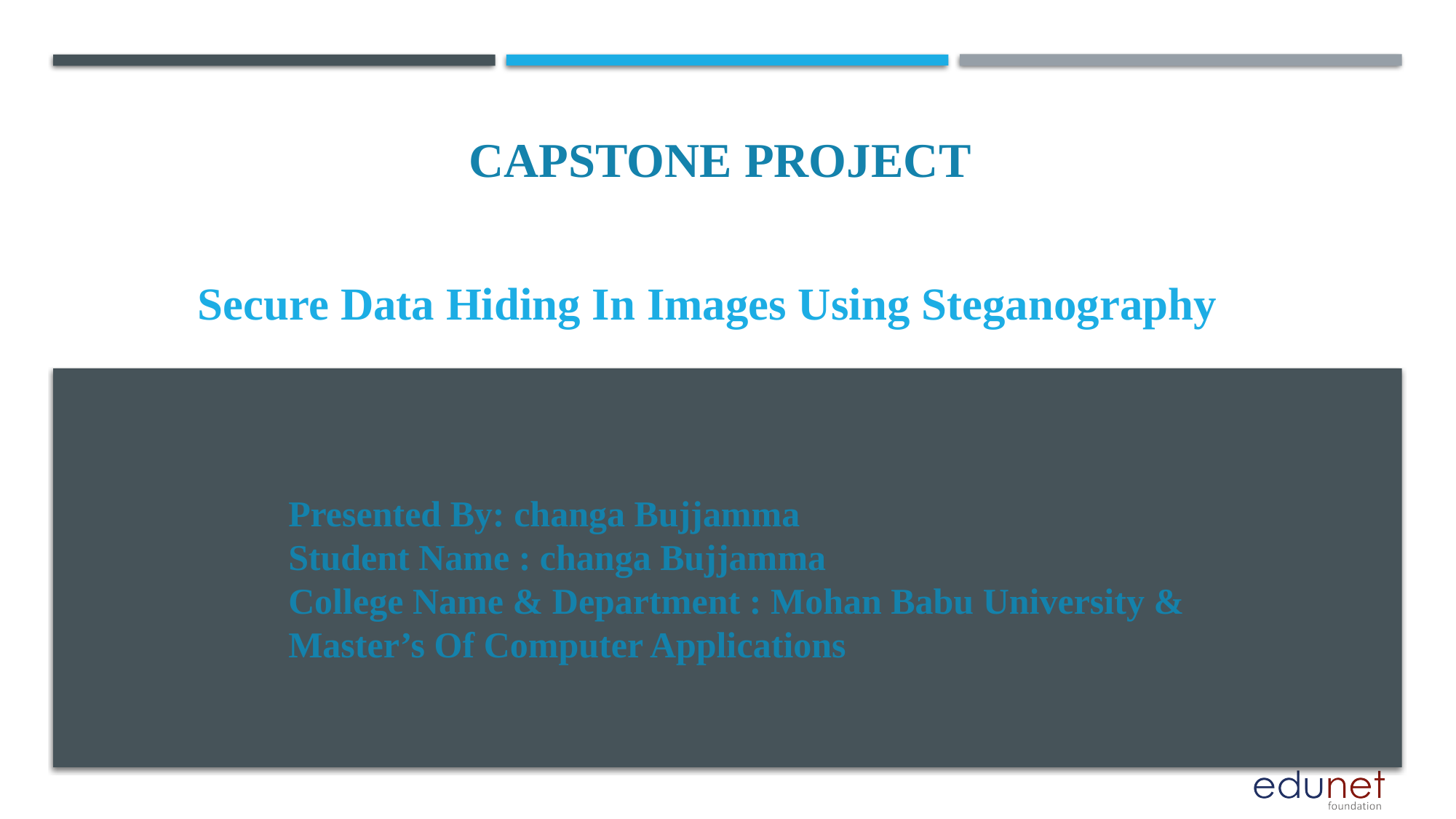

CAPSTONE PROJECT
# Secure Data Hiding In Images Using Steganography
Presented By: changa Bujjamma
Student Name : changa Bujjamma
College Name & Department : Mohan Babu University & Master’s Of Computer Applications